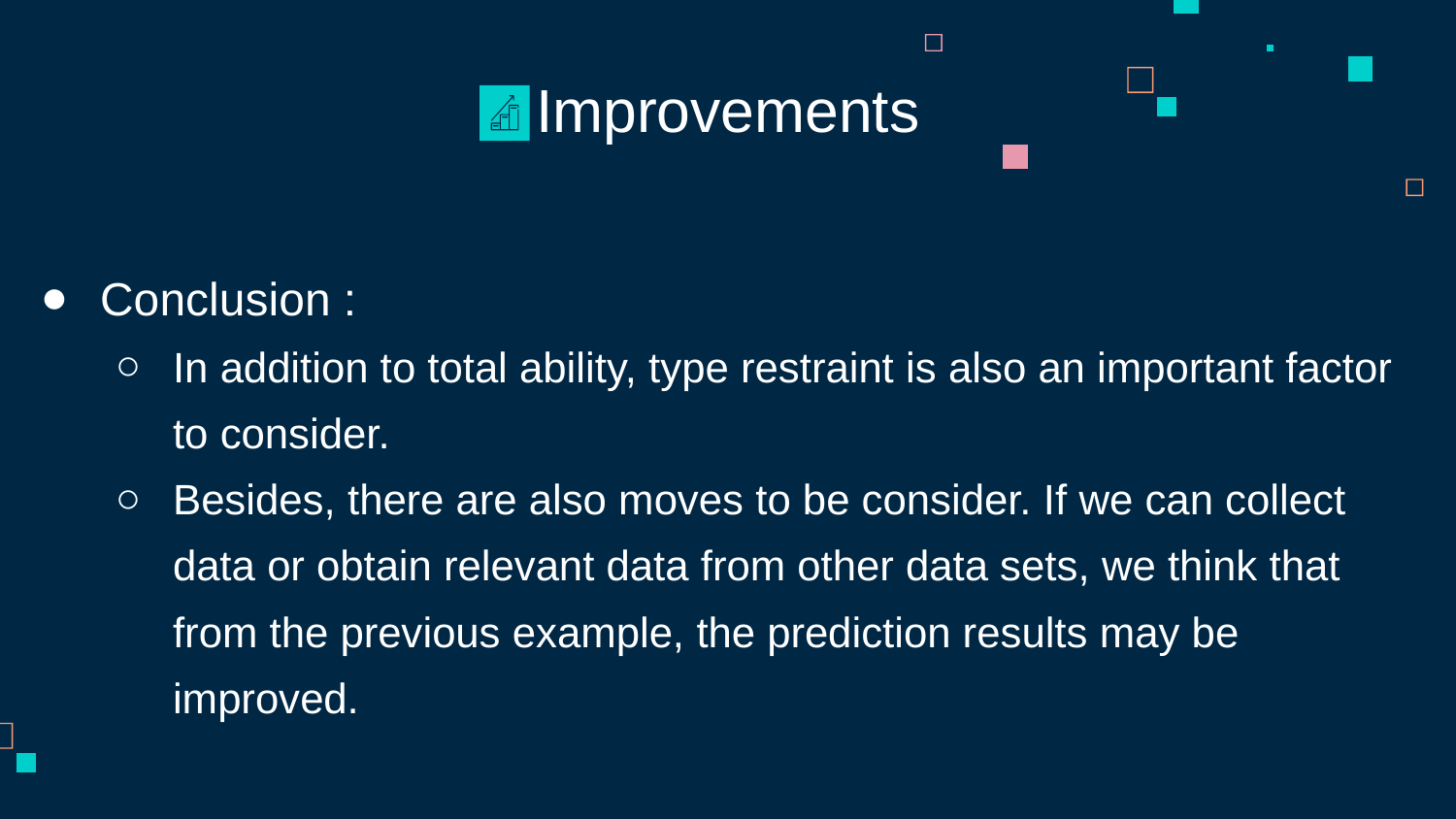

# Improvements

Conclusion :
In addition to total ability, type restraint is also an important factor to consider.
Besides, there are also moves to be consider. If we can collect data or obtain relevant data from other data sets, we think that from the previous example, the prediction results may be improved.